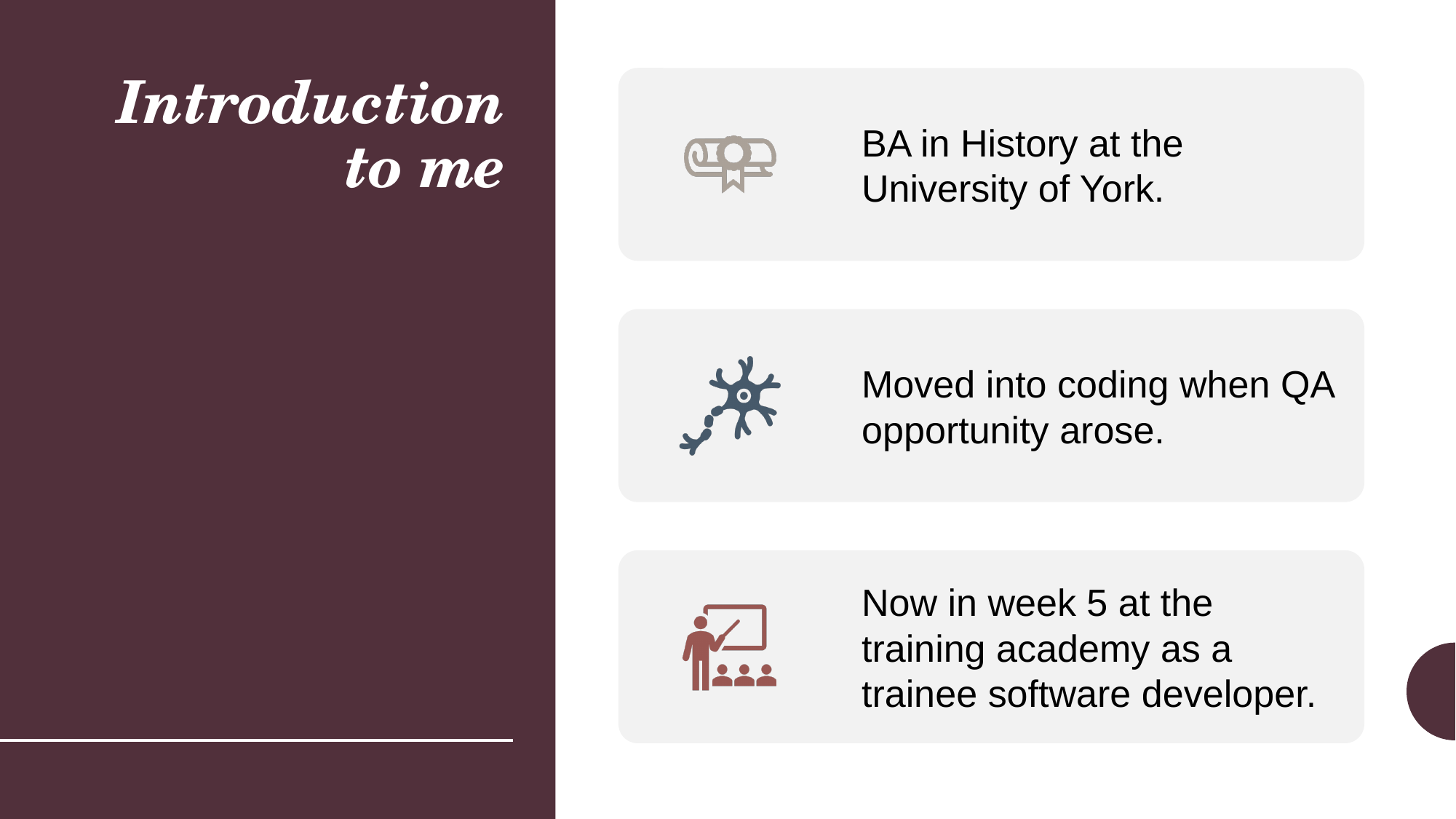

# Introduction to me
BA in History at the University of York.
Moved into coding when QA opportunity arose.
Now in week 5 at the training academy as a trainee software developer.